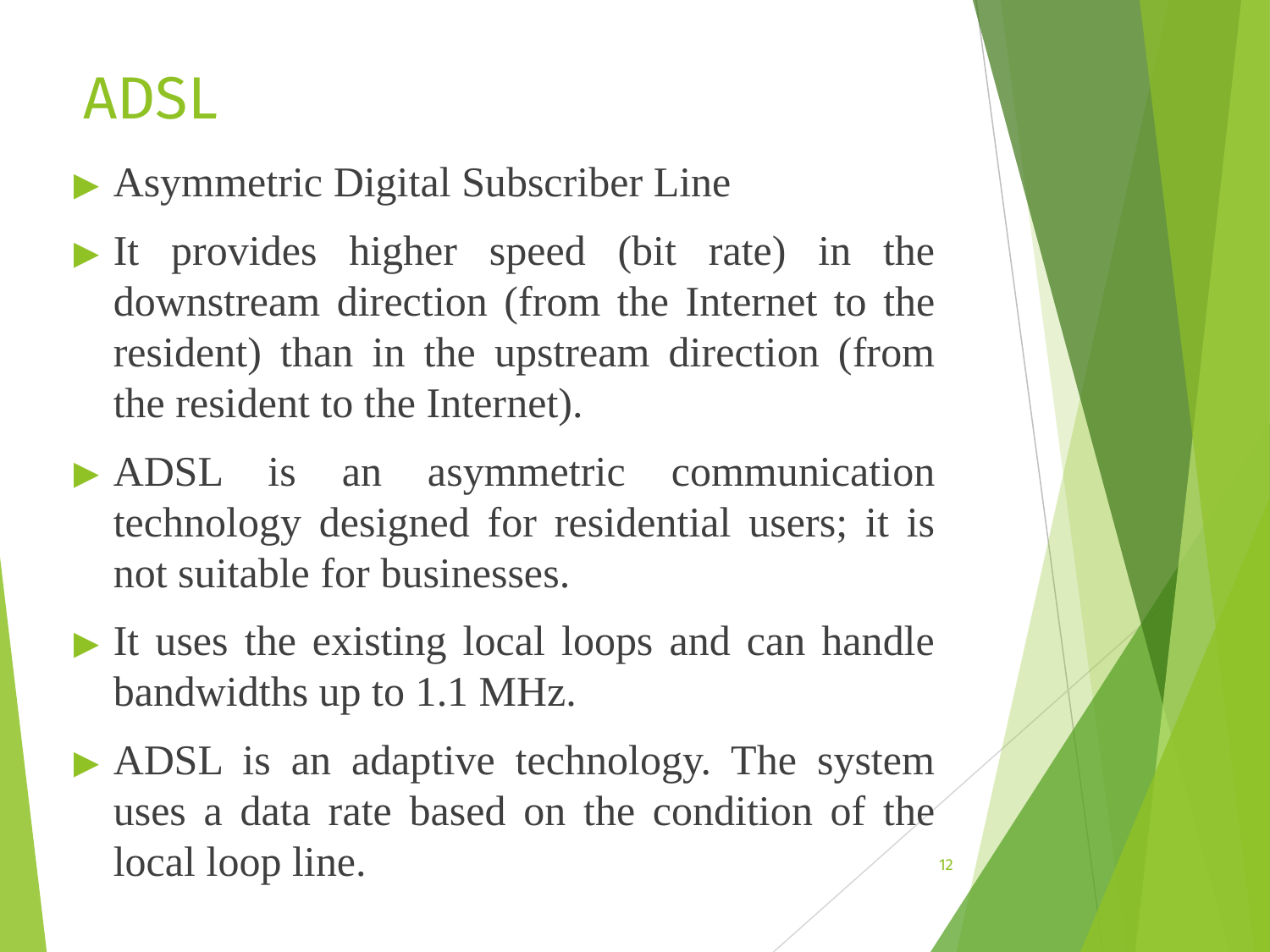

# ADSL
Asymmetric Digital Subscriber Line
It provides higher speed (bit rate) in the downstream direction (from the Internet to the resident) than in the upstream direction (from the resident to the Internet).
ADSL is an asymmetric communication technology designed for residential users; it is not suitable for businesses.
It uses the existing local loops and can handle bandwidths up to 1.1 MHz.
ADSL is an adaptive technology. The system uses a data rate based on the condition of the local loop line.
12